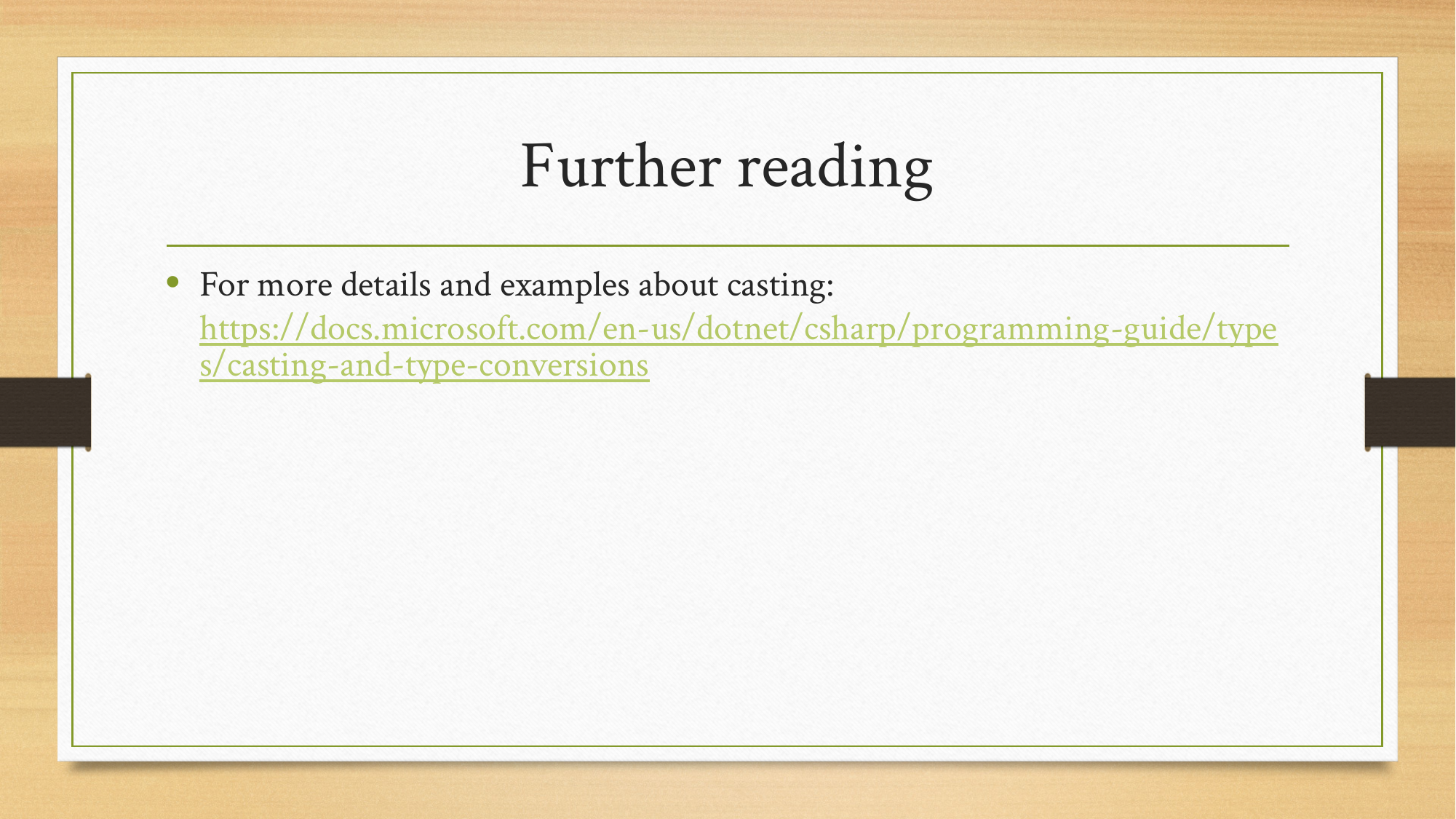

# Further reading
For more details and examples about casting: https://docs.microsoft.com/en-us/dotnet/csharp/programming-guide/types/casting-and-type-conversions